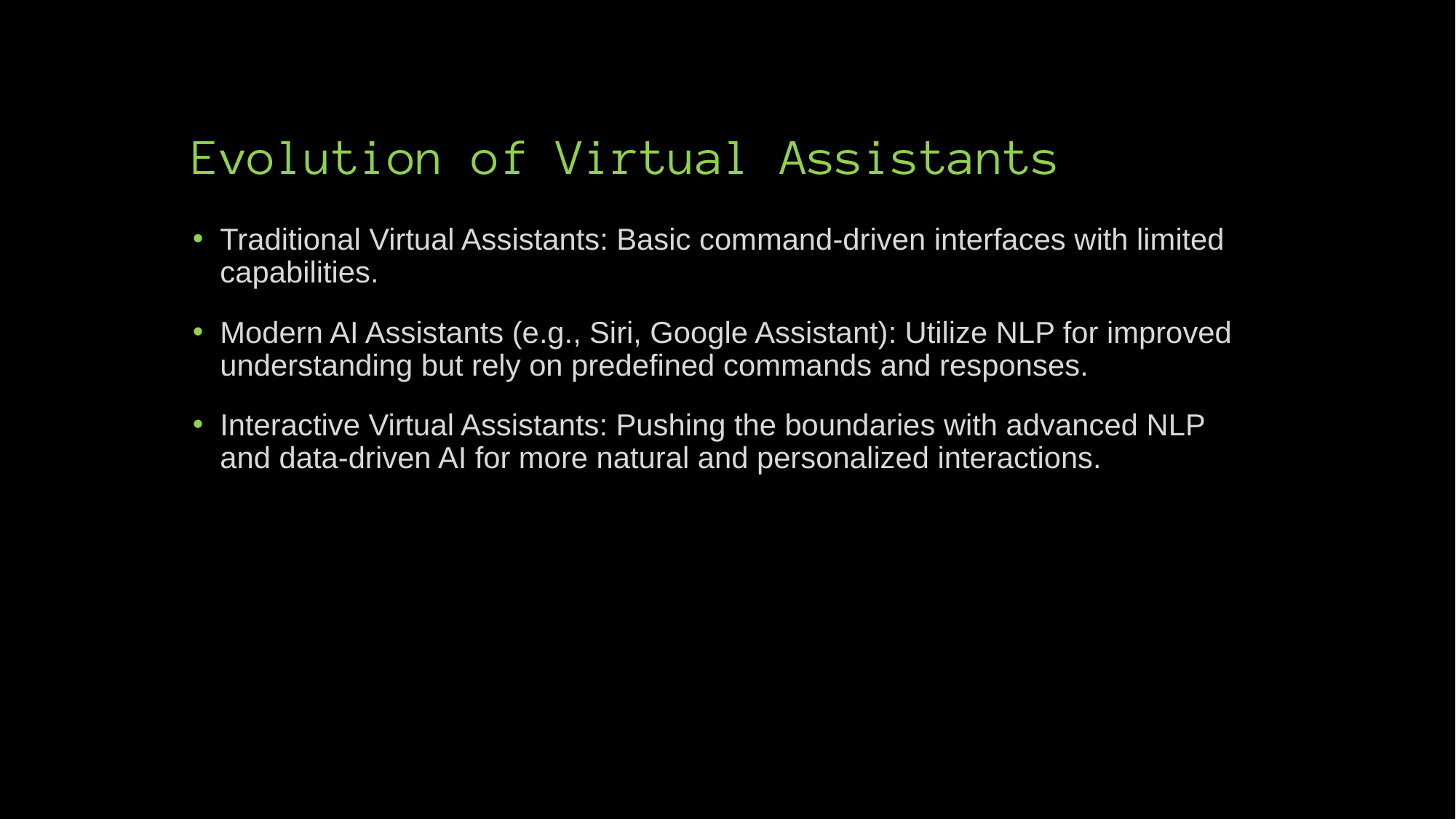

# Evolution of Virtual Assistants
Traditional Virtual Assistants: Basic command-driven interfaces with limited capabilities.
Modern AI Assistants (e.g., Siri, Google Assistant): Utilize NLP for improved understanding but rely on predefined commands and responses.
Interactive Virtual Assistants: Pushing the boundaries with advanced NLP and data-driven AI for more natural and personalized interactions.